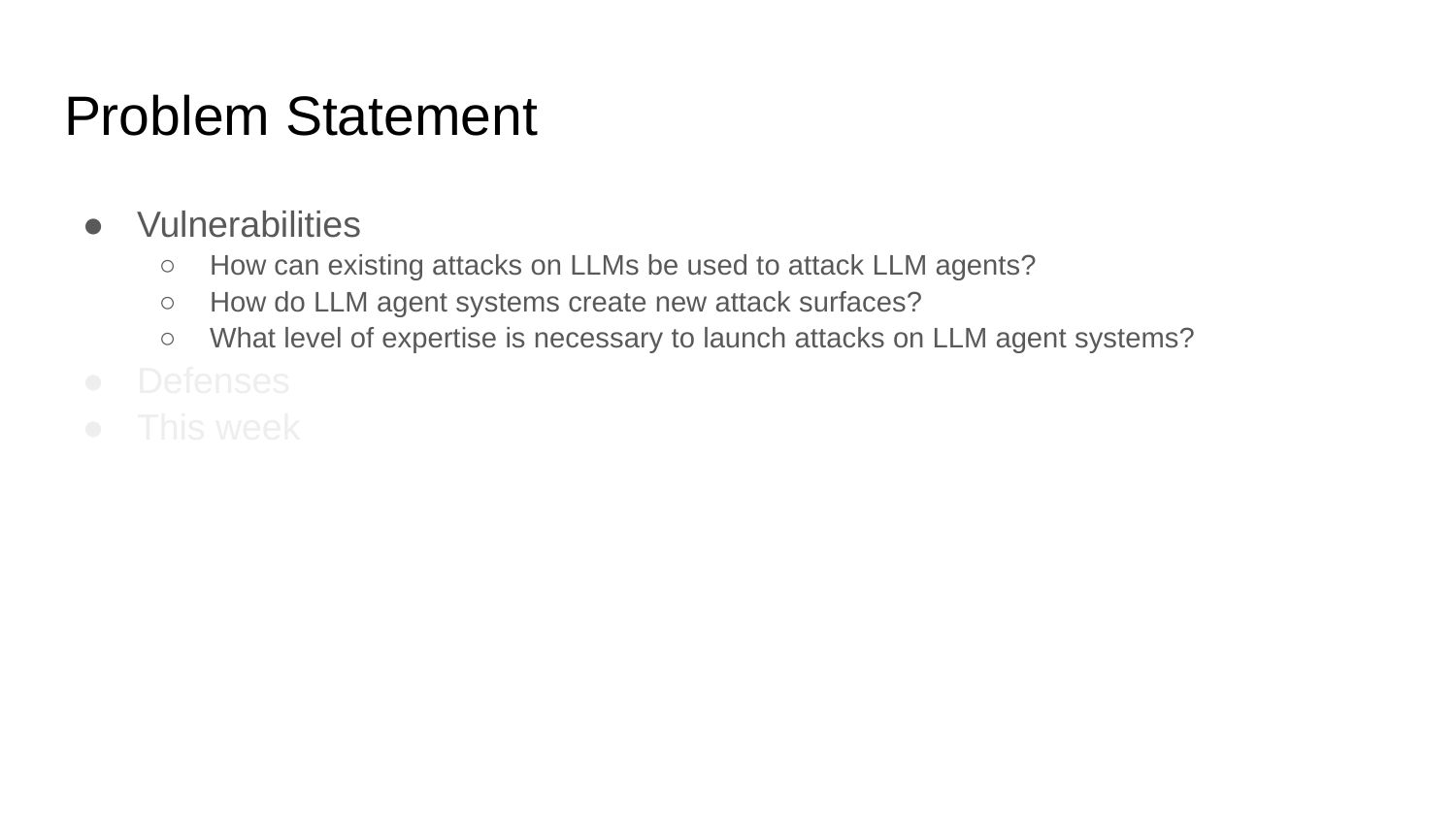

# Problem Statement
Vulnerabilities
How can existing attacks on LLMs be used to attack LLM agents?
How do LLM agent systems create new attack surfaces?
What level of expertise is necessary to launch attacks on LLM agent systems?
Defenses
This week